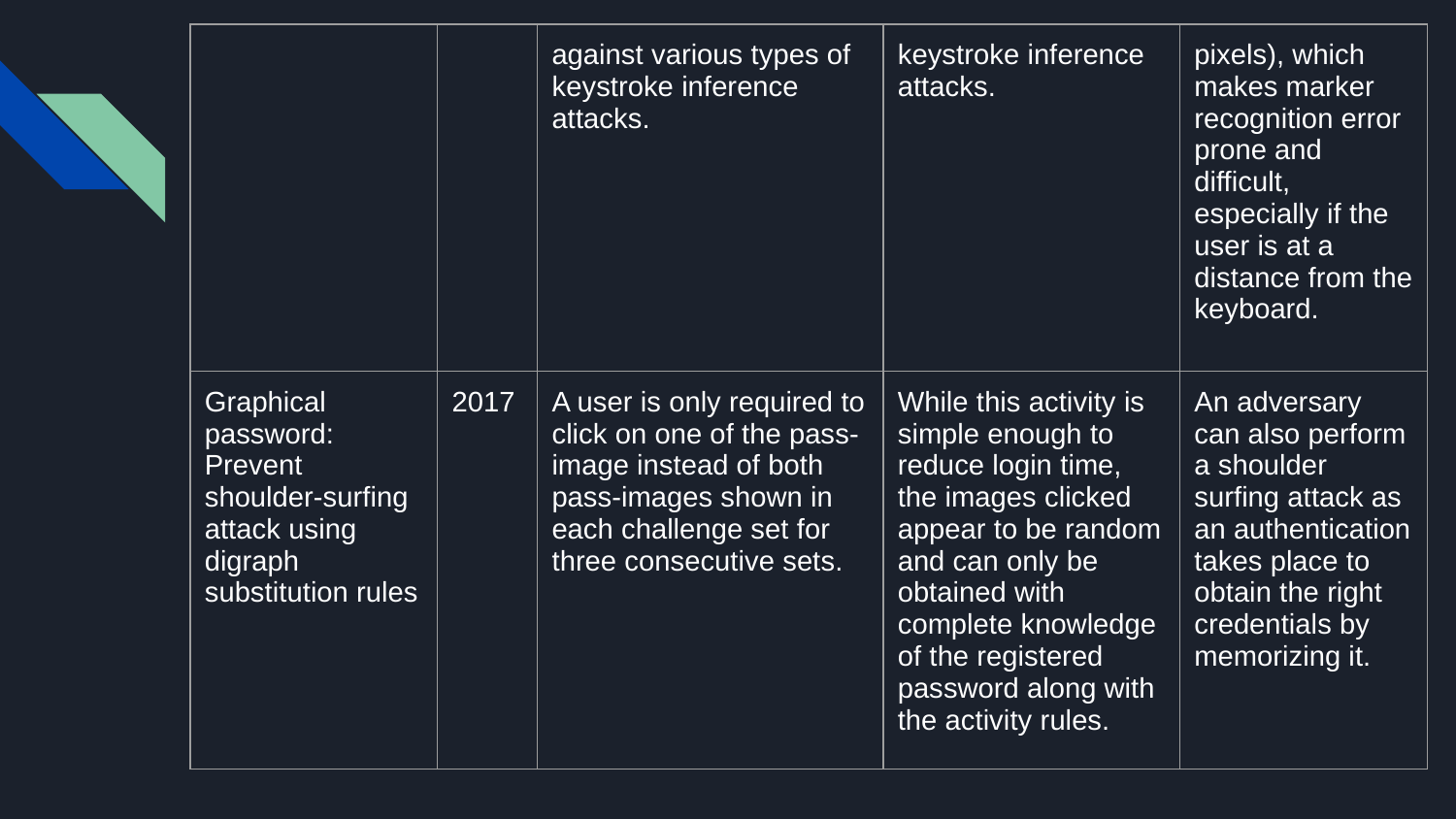

|  |  | against various types of keystroke inference attacks. | keystroke inference attacks. | pixels), which makes marker recognition error prone and difficult, especially if the user is at a distance from the keyboard. |
| --- | --- | --- | --- | --- |
| Graphical password: Prevent shoulder-surfing attack using digraph substitution rules | 2017 | A user is only required to click on one of the pass-image instead of both pass-images shown in each challenge set for three consecutive sets. | While this activity is simple enough to reduce login time, the images clicked appear to be random and can only be obtained with complete knowledge of the registered password along with the activity rules. | An adversary can also perform a shoulder surfing attack as an authentication takes place to obtain the right credentials by memorizing it. |